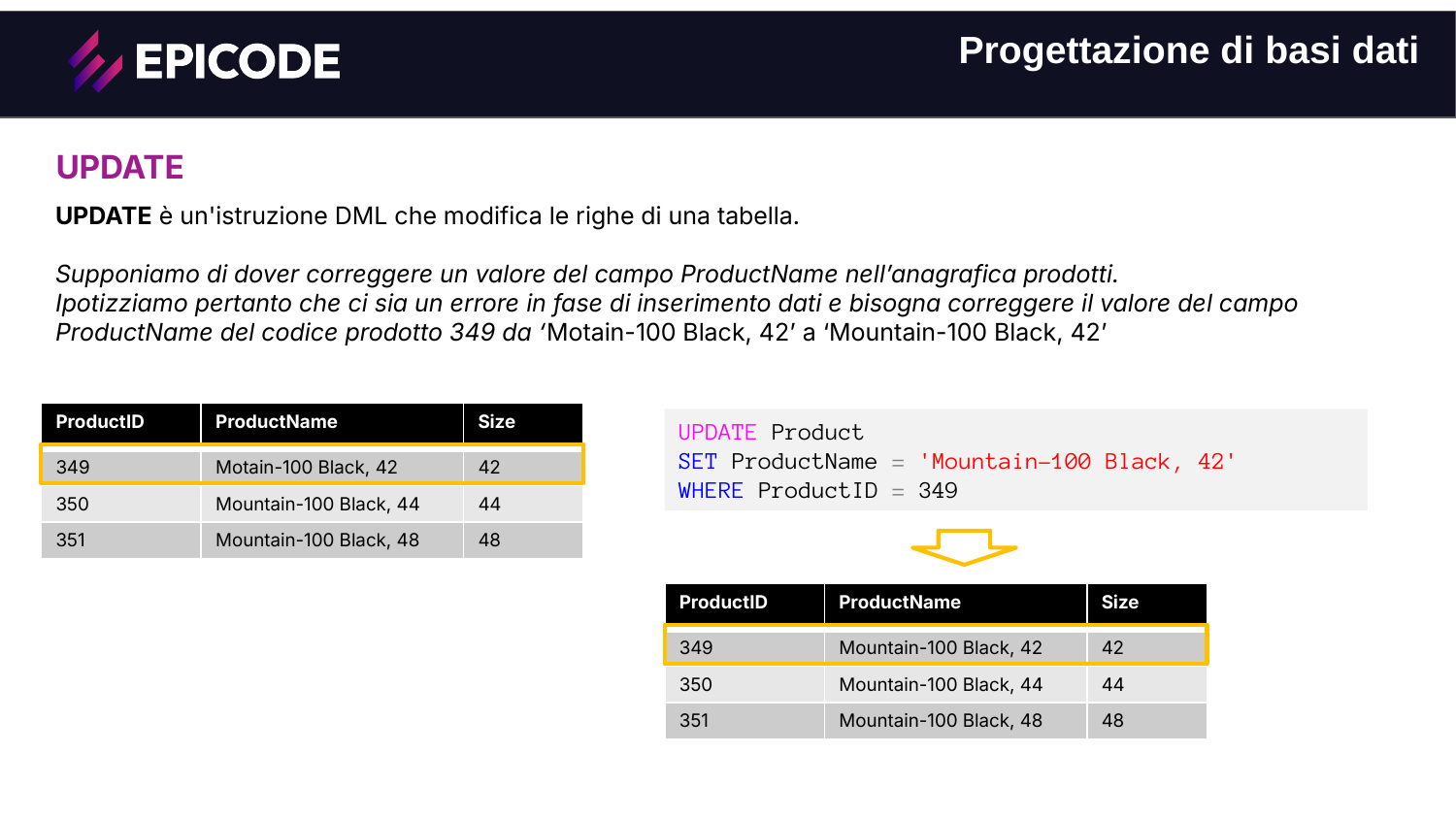

Progettazione di basi dati
UPDATE
UPDATE è un'istruzione DML che modifica le righe di una tabella.

Supponiamo di dover correggere un valore del campo ProductName nell’anagrafica prodotti.
Ipotizziamo pertanto che ci sia un errore in fase di inserimento dati e bisogna correggere il valore del campo ProductName del codice prodotto 349 da ‘Motain-100 Black, 42’ a ‘Mountain-100 Black, 42’
| ProductID | ProductName | Size |
| --- | --- | --- |
| 349 | Motain-100 Black, 42 | 42 |
| 350 | Mountain-100 Black, 44 | 44 |
| 351 | Mountain-100 Black, 48 | 48 |
UPDATE Product
SET ProductName = 'Mountain-100 Black, 42'
WHERE ProductID = 349

| ProductID | ProductName | Size |
| --- | --- | --- |
| 349 | Mountain-100 Black, 42 | 42 |
| 350 | Mountain-100 Black, 44 | 44 |
| 351 | Mountain-100 Black, 48 | 48 |